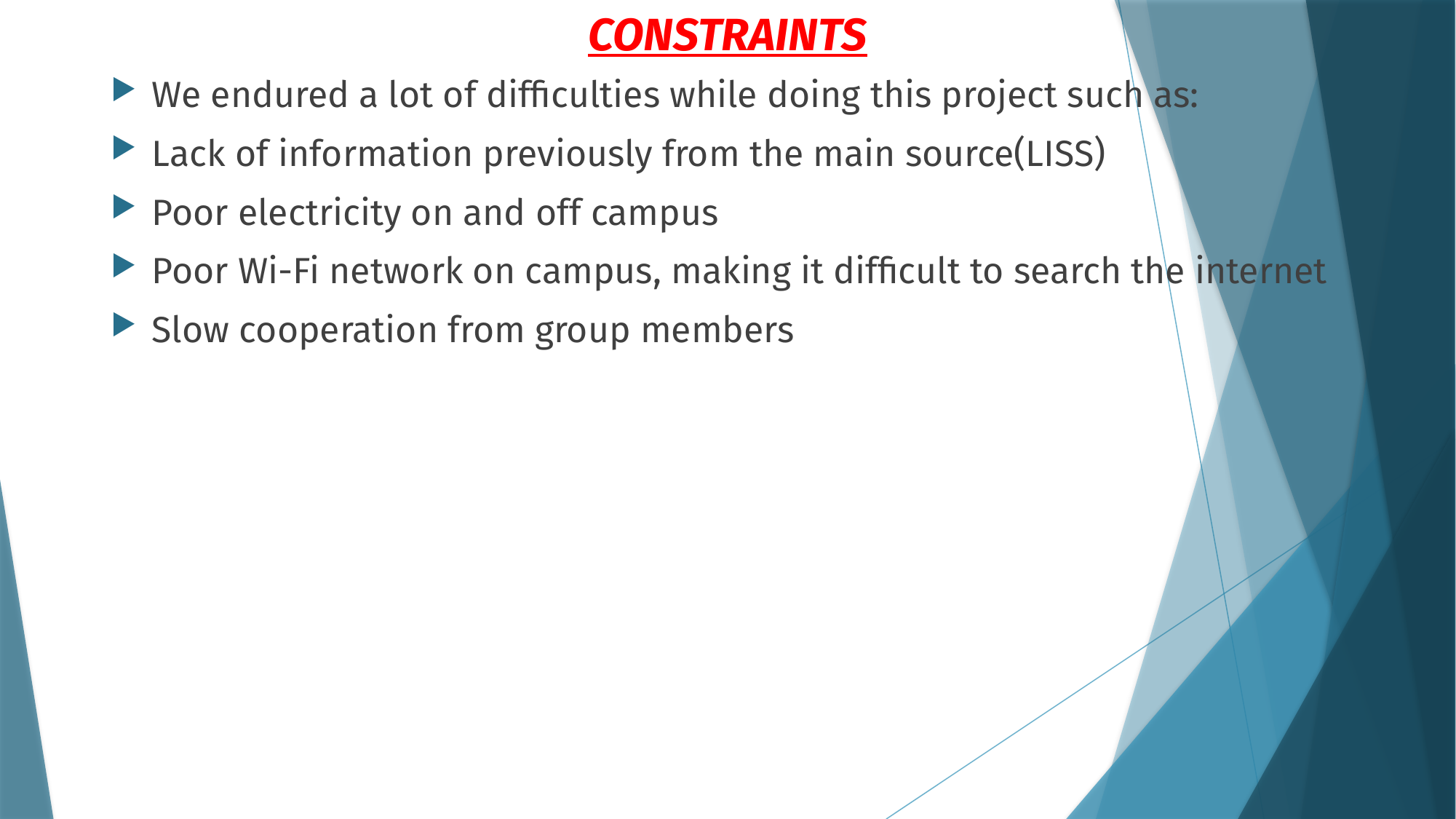

# CONSTRAINTS
We endured a lot of difficulties while doing this project such as:
Lack of information previously from the main source(LISS)
Poor electricity on and off campus
Poor Wi-Fi network on campus, making it difficult to search the internet
Slow cooperation from group members